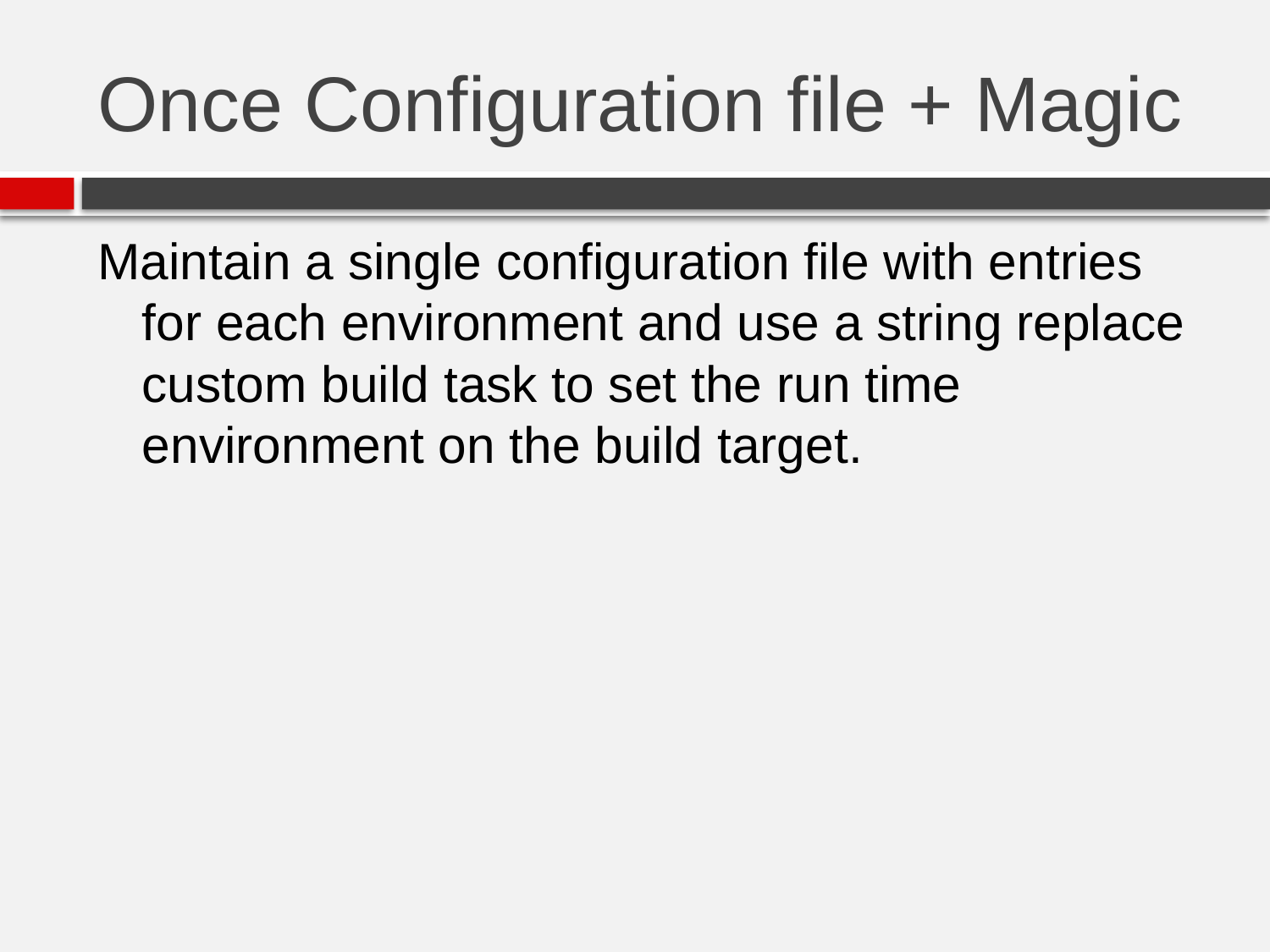

# Once Configuration file + Magic
Maintain a single configuration file with entries for each environment and use a string replace custom build task to set the run time environment on the build target.